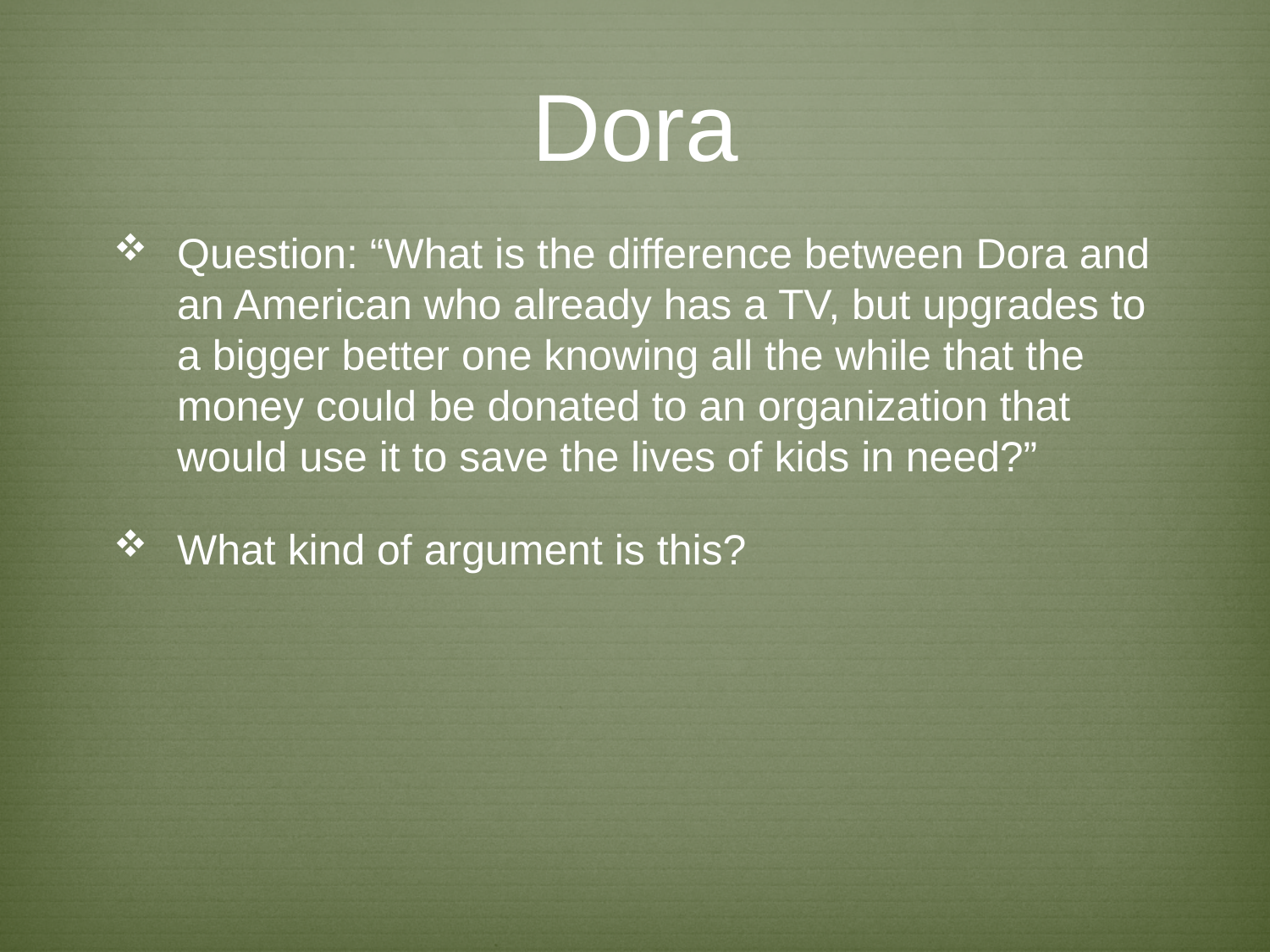

# Dora
Question: “What is the difference between Dora and an American who already has a TV, but upgrades to a bigger better one knowing all the while that the money could be donated to an organization that would use it to save the lives of kids in need?”
What kind of argument is this?